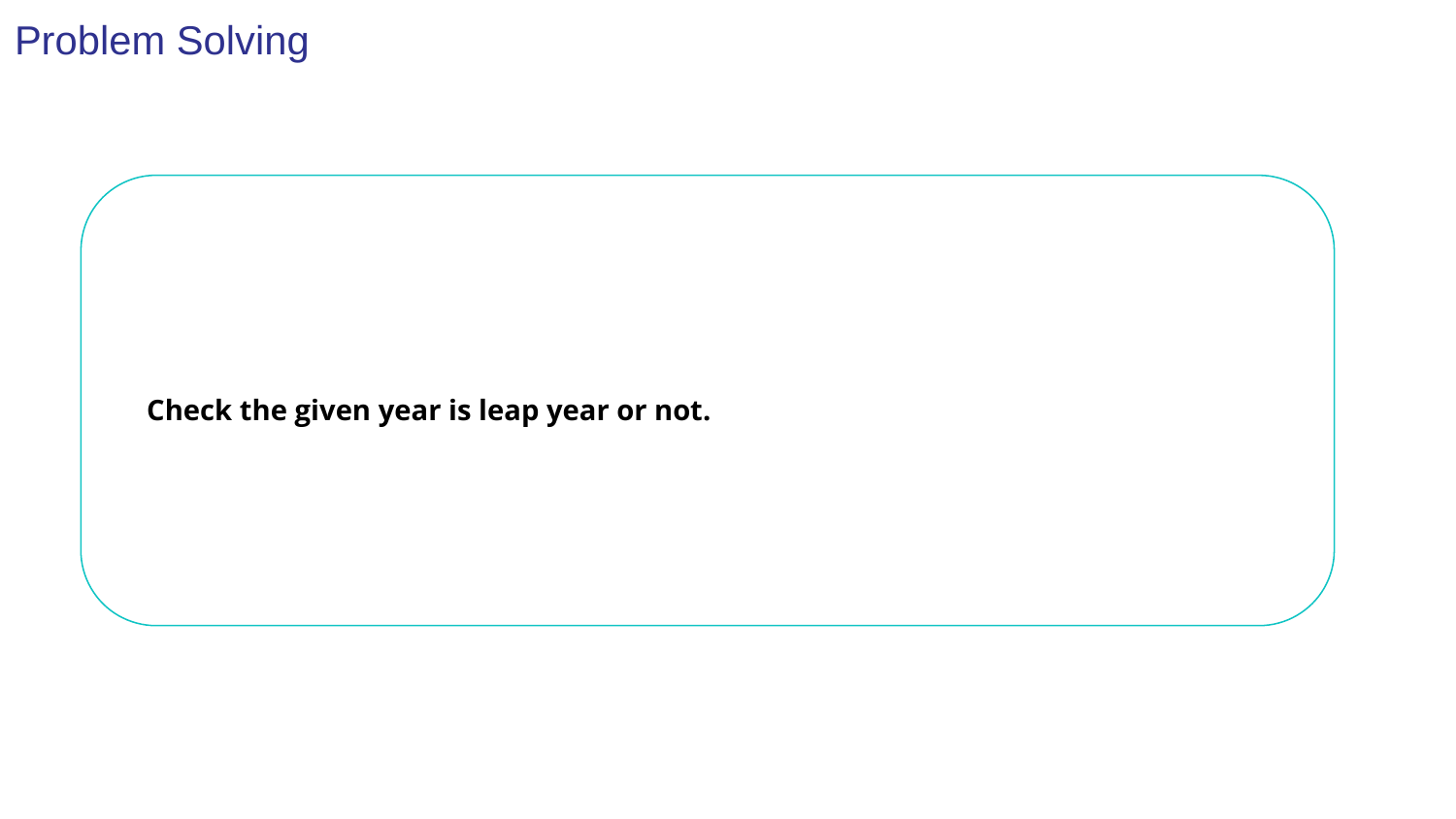

Problem Solving

Check the given year is leap year or not.